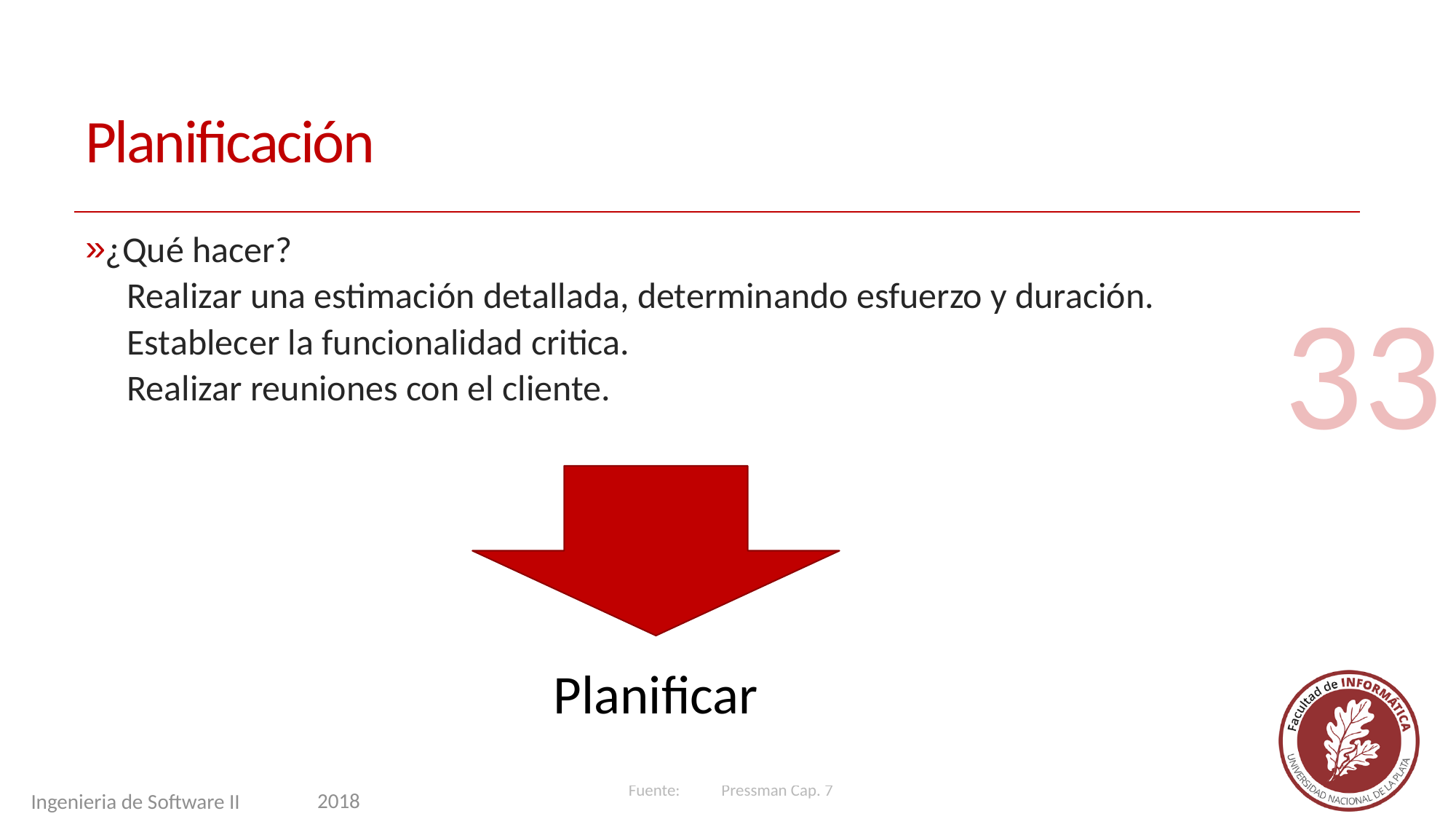

# Planificación
¿Qué hacer?
Realizar una estimación detallada, determinando esfuerzo y duración.
Establecer la funcionalidad critica.
Realizar reuniones con el cliente.

33

Planificar
Pressman Cap. 7

2018
Ingenieria de Software II